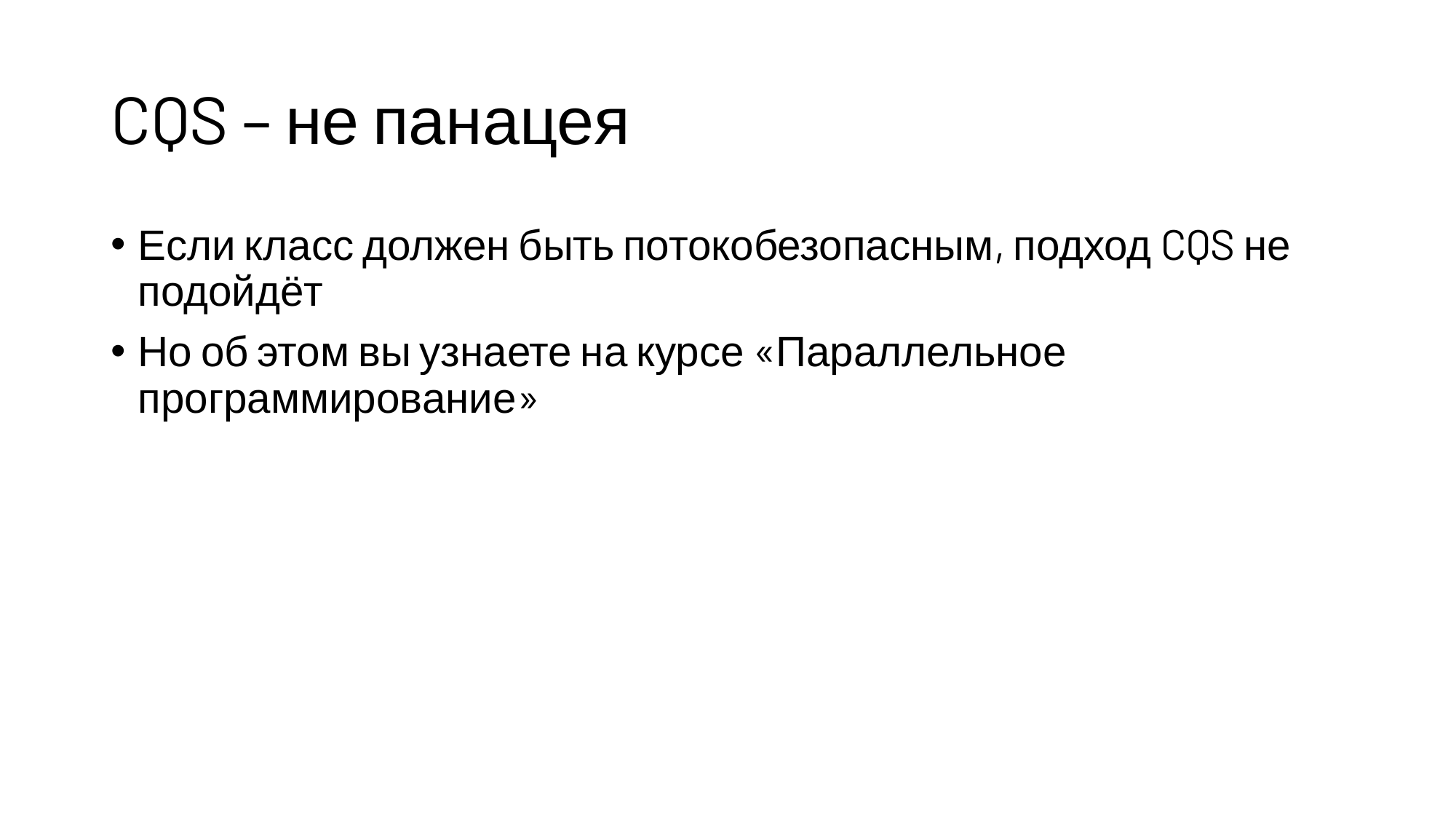

# CQS – не панацея
Если класс должен быть потокобезопасным, подход CQS не подойдёт
Но об этом вы узнаете на курсе «Параллельное программирование»